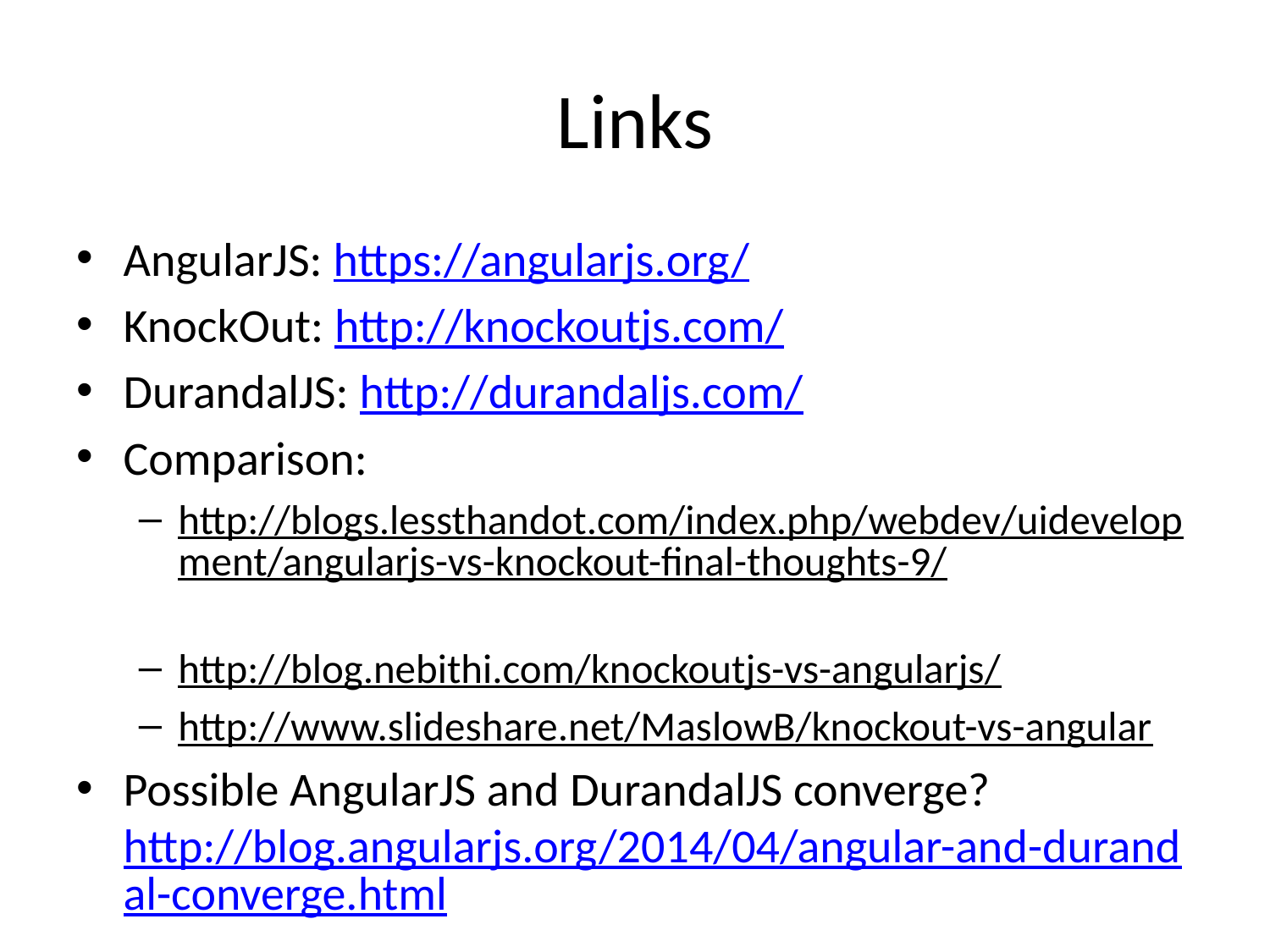

# Links
AngularJS: https://angularjs.org/
KnockOut: http://knockoutjs.com/
DurandalJS: http://durandaljs.com/
Comparison:
http://blogs.lessthandot.com/index.php/webdev/uidevelopment/angularjs-vs-knockout-final-thoughts-9/
http://blog.nebithi.com/knockoutjs-vs-angularjs/
http://www.slideshare.net/MaslowB/knockout-vs-angular
Possible AngularJS and DurandalJS converge?
http://blog.angularjs.org/2014/04/angular-and-durandal-converge.html